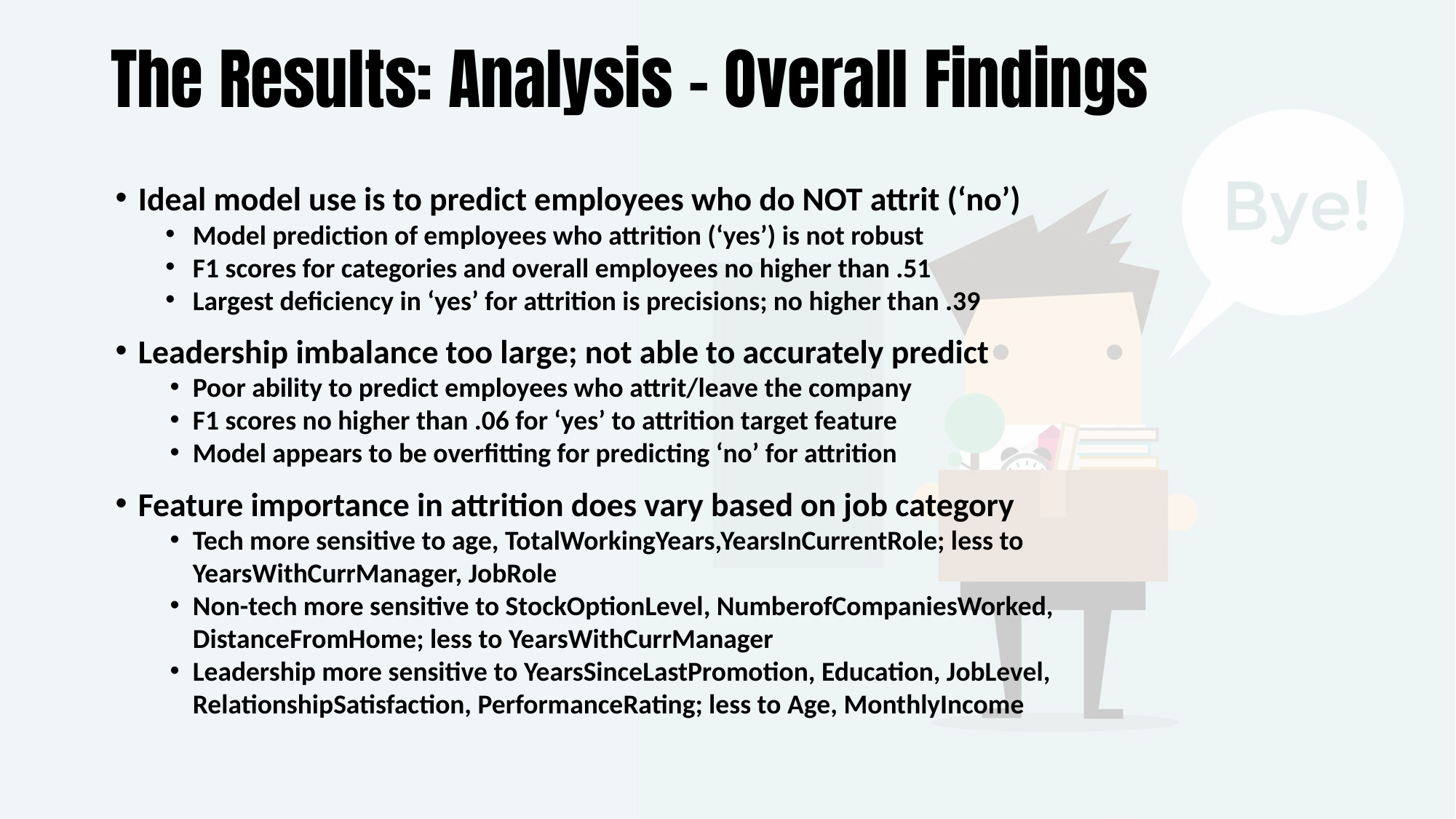

# The Results: Analysis - Overall Findings
Ideal model use is to predict employees who do NOT attrit (‘no’)
Model prediction of employees who attrition (‘yes’) is not robust
F1 scores for categories and overall employees no higher than .51
Largest deficiency in ‘yes’ for attrition is precisions; no higher than .39

Leadership imbalance too large; not able to accurately predict
Poor ability to predict employees who attrit/leave the company
F1 scores no higher than .06 for ‘yes’ to attrition target feature
Model appears to be overfitting for predicting ‘no’ for attrition

Feature importance in attrition does vary based on job category
Tech more sensitive to age, TotalWorkingYears,YearsInCurrentRole; less to YearsWithCurrManager, JobRole
Non-tech more sensitive to StockOptionLevel, NumberofCompaniesWorked, DistanceFromHome; less to YearsWithCurrManager
Leadership more sensitive to YearsSinceLastPromotion, Education, JobLevel, RelationshipSatisfaction, PerformanceRating; less to Age, MonthlyIncome